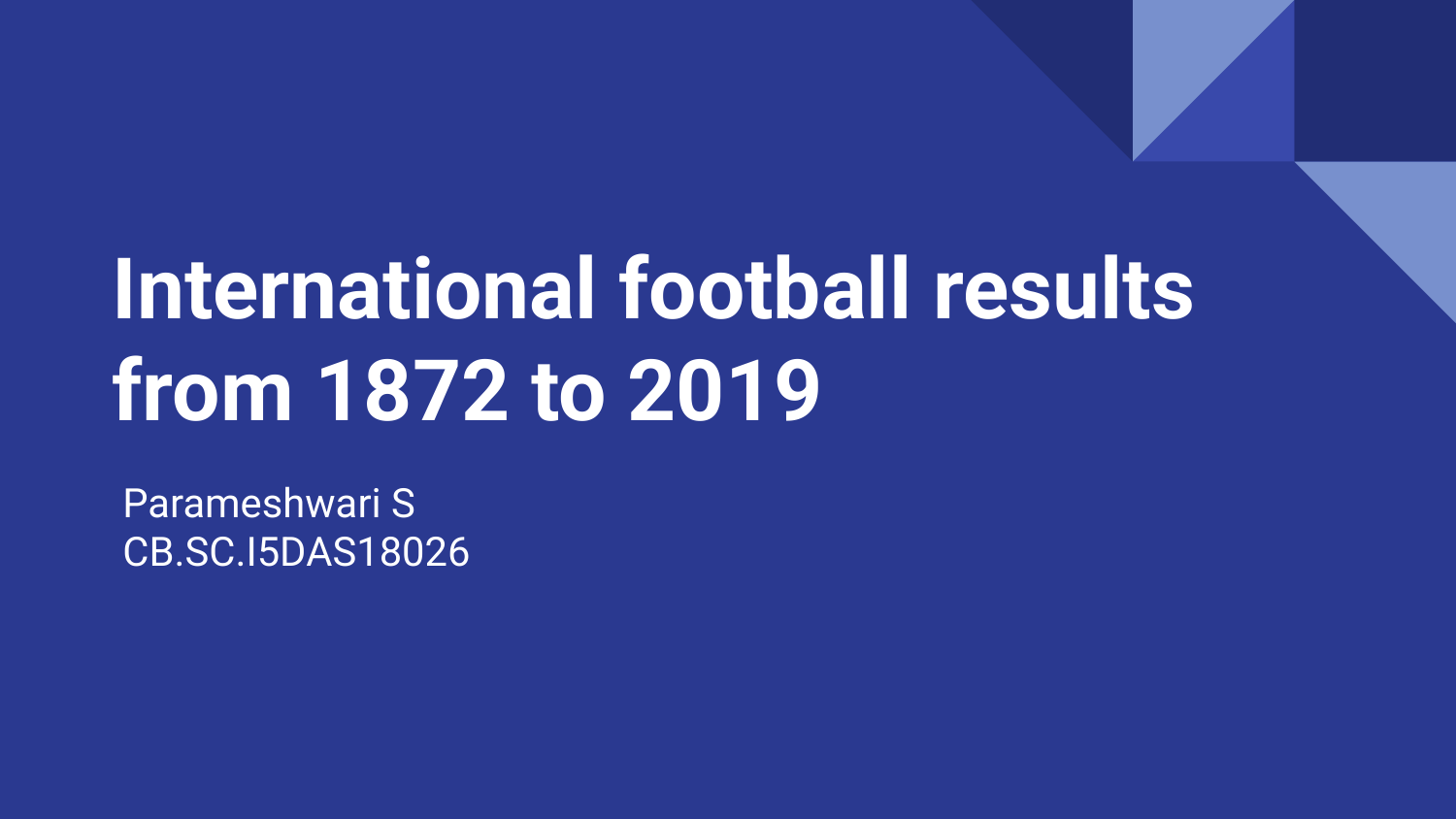

# International football results from 1872 to 2019
Parameshwari S
CB.SC.I5DAS18026